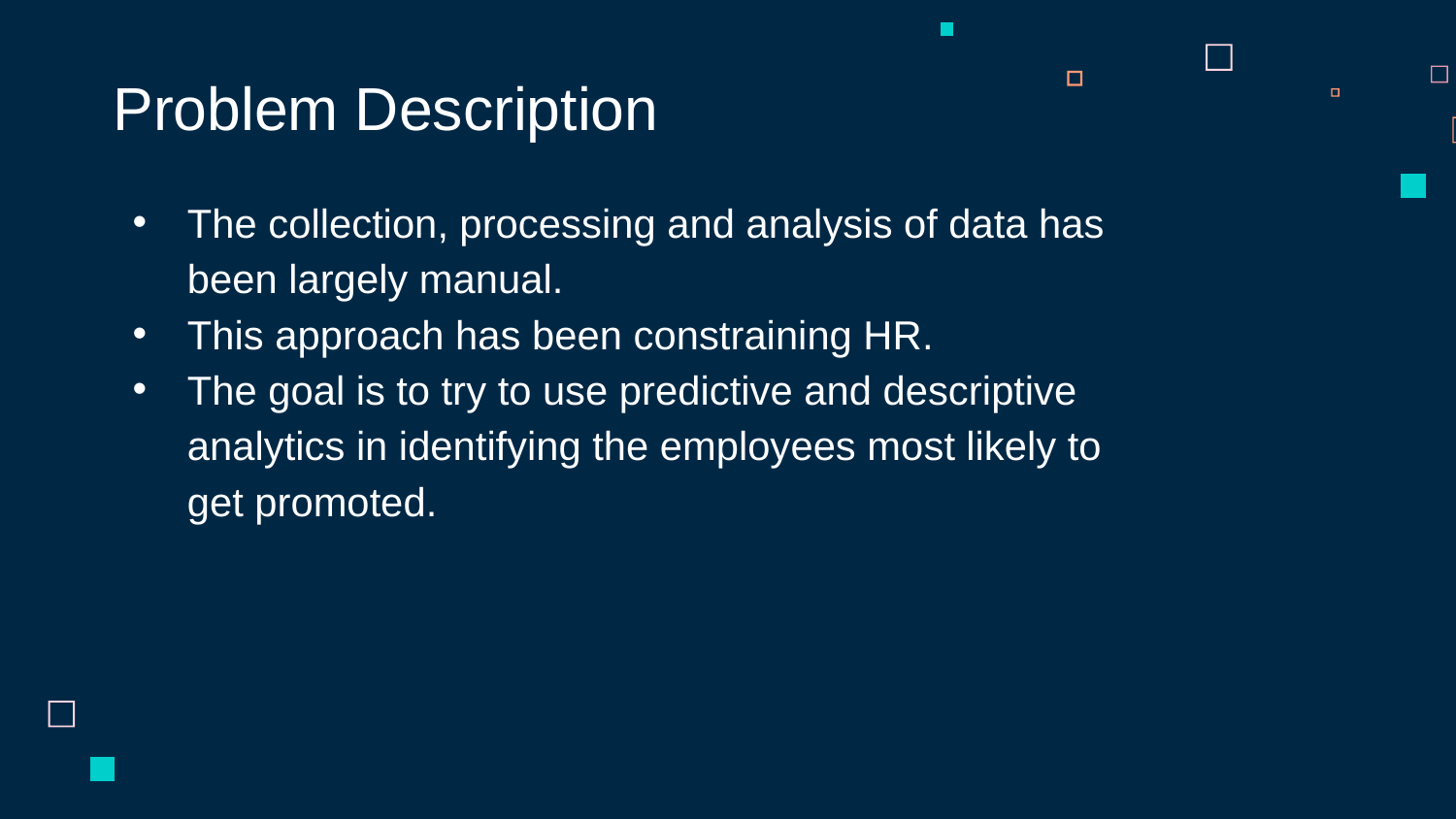

# Problem Description
The collection, processing and analysis of data has been largely manual.
This approach has been constraining HR.
The goal is to try to use predictive and descriptive analytics in identifying the employees most likely to get promoted.